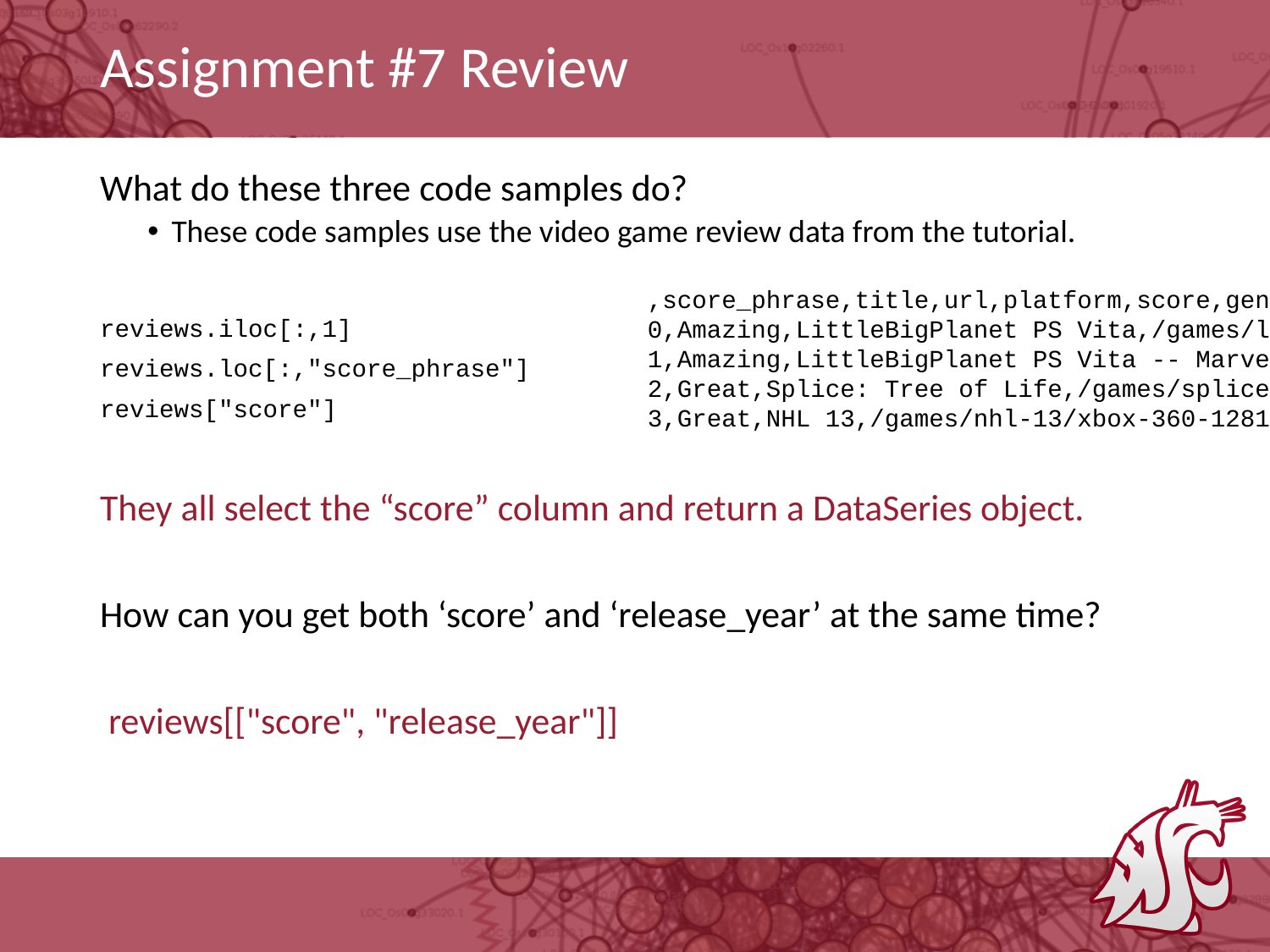

# Assignment #7 Review
What do these three code samples do?
These code samples use the video game review data from the tutorial.

reviews.iloc[:,1]
reviews.loc[:,"score_phrase"]
reviews["score"]

They all select the “score” column and return a DataSeries object.

How can you get both ‘score’ and ‘release_year’ at the same time?

 reviews[["score", "release_year"]]

,score_phrase,title,url,platform,score,genre,editors_choice,release_year,release_month,release_day
0,Amazing,LittleBigPlanet PS Vita,/games/littlebigplanet-vita/vita-98907,PlayStation Vita,9.0,Platformer,Y,2012,9,12
1,Amazing,LittleBigPlanet PS Vita -- Marvel Super Hero Edition,/games/littlebigplanet-ps-vita-marvel-super-hero-edition/vita-20027059,PlayStation Vita,9.0,Platformer,Y,2012,9,12
2,Great,Splice: Tree of Life,/games/splice/ipad-141070,iPad,8.5,Puzzle,N,2012,9,12
3,Great,NHL 13,/games/nhl-13/xbox-360-128182,Xbox 360,8.5,Sports,N,2012,9,11